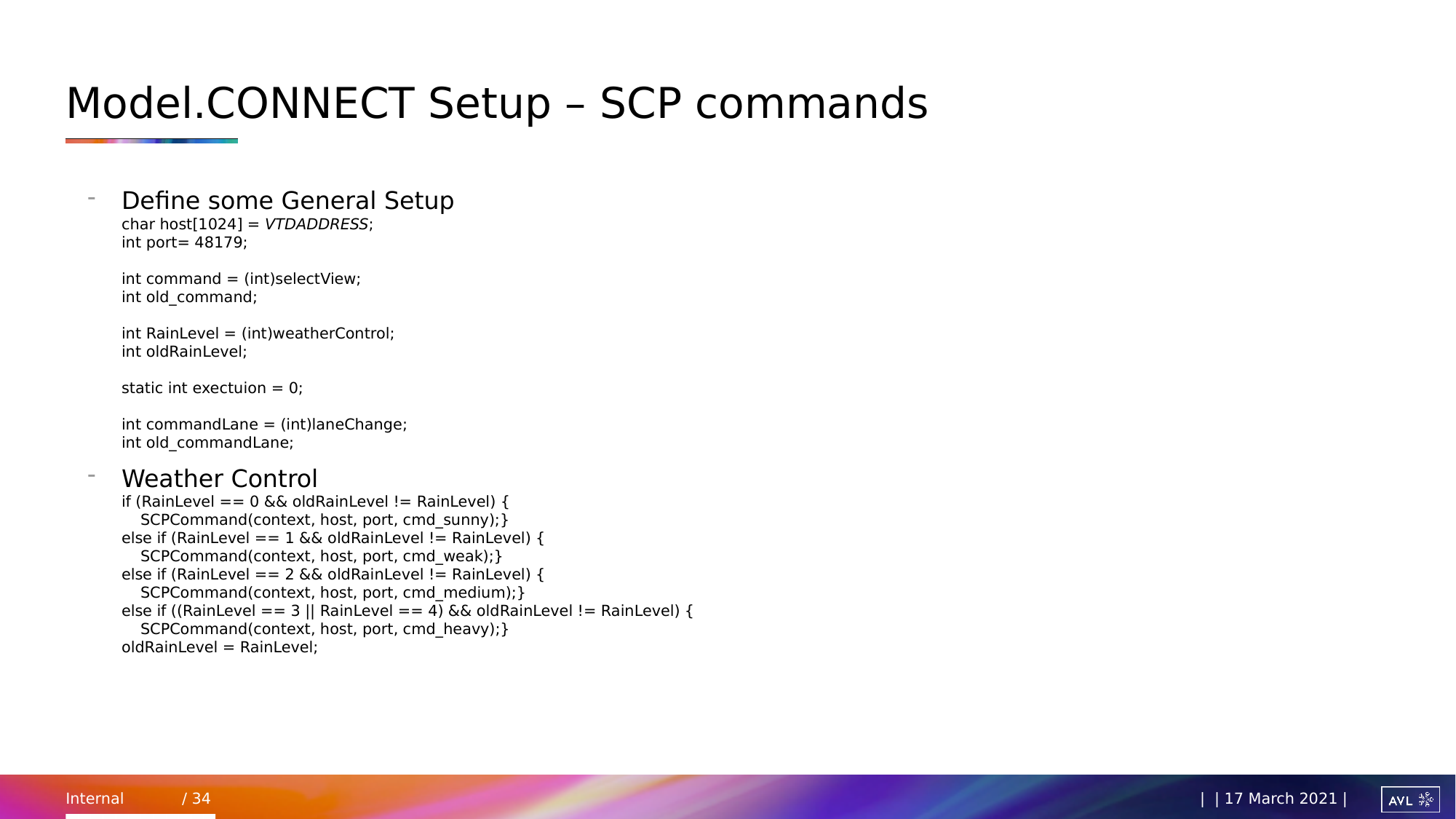

# Model.CONNECT Setup – SCP commands
Define some General Setup
char host[1024] = VTDADDRESS;
int port= 48179;
int command = (int)selectView;
int old_command;
int RainLevel = (int)weatherControl;
int oldRainLevel;
static int exectuion = 0;
int commandLane = (int)laneChange;
int old_commandLane;
Weather Control
if (RainLevel == 0 && oldRainLevel != RainLevel) {
    SCPCommand(context, host, port, cmd_sunny);}
else if (RainLevel == 1 && oldRainLevel != RainLevel) {
    SCPCommand(context, host, port, cmd_weak);}
else if (RainLevel == 2 && oldRainLevel != RainLevel) {
    SCPCommand(context, host, port, cmd_medium);}
else if ((RainLevel == 3 || RainLevel == 4) && oldRainLevel != RainLevel) {
    SCPCommand(context, host, port, cmd_heavy);}
oldRainLevel = RainLevel;